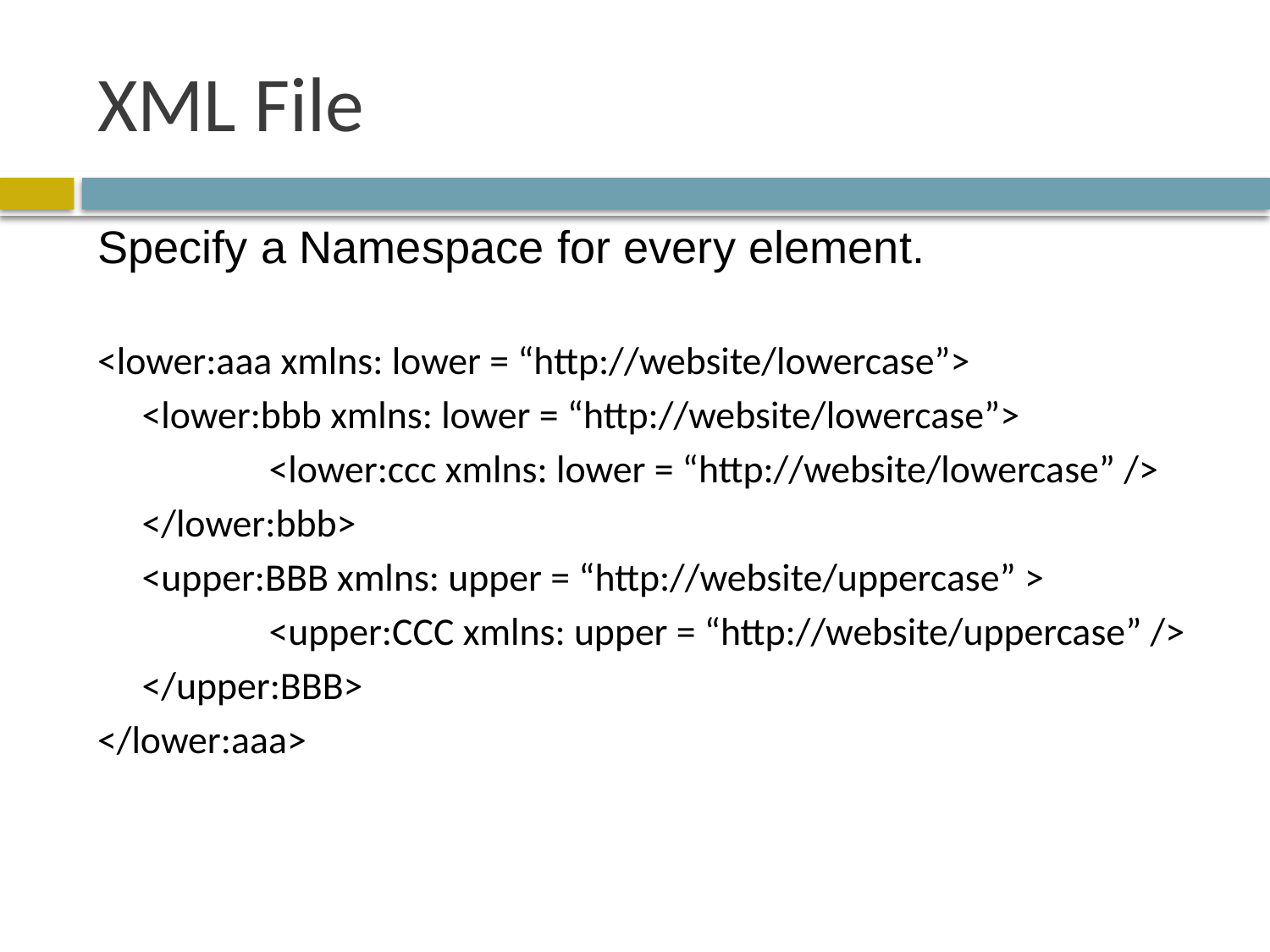

# XML File
Specify a Namespace for every element.

<lower:aaa xmlns: lower = “http://website/lowercase”>
	<lower:bbb xmlns: lower = “http://website/lowercase”>
		<lower:ccc xmlns: lower = “http://website/lowercase” />
	</lower:bbb>
	<upper:BBB xmlns: upper = “http://website/uppercase” >
		<upper:CCC xmlns: upper = “http://website/uppercase” />
	</upper:BBB>
</lower:aaa>